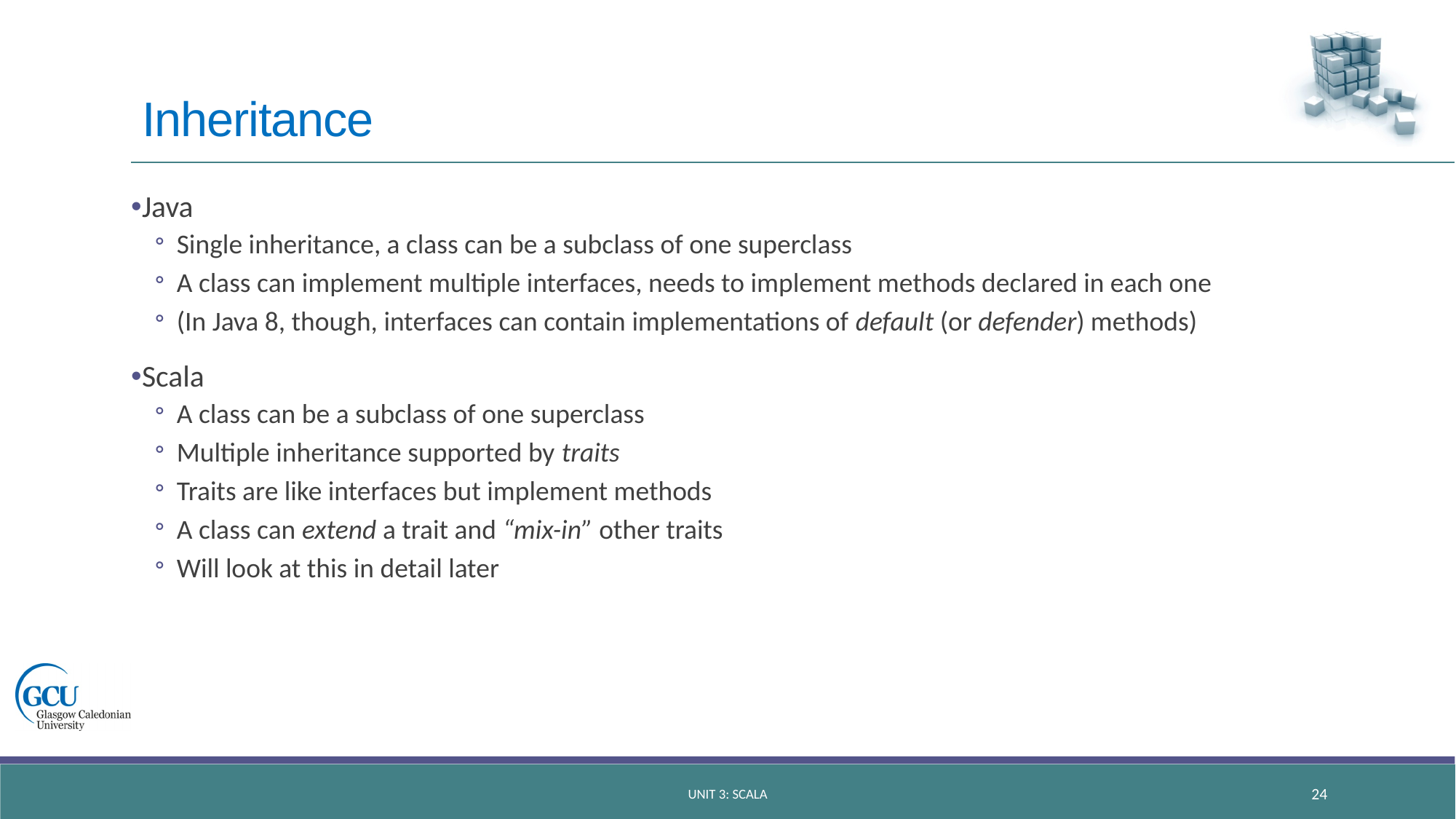

# Inheritance
Java
Single inheritance, a class can be a subclass of one superclass
A class can implement multiple interfaces, needs to implement methods declared in each one
(In Java 8, though, interfaces can contain implementations of default (or defender) methods)
Scala
A class can be a subclass of one superclass
Multiple inheritance supported by traits
Traits are like interfaces but implement methods
A class can extend a trait and “mix-in” other traits
Will look at this in detail later

Unit 3: scala
24